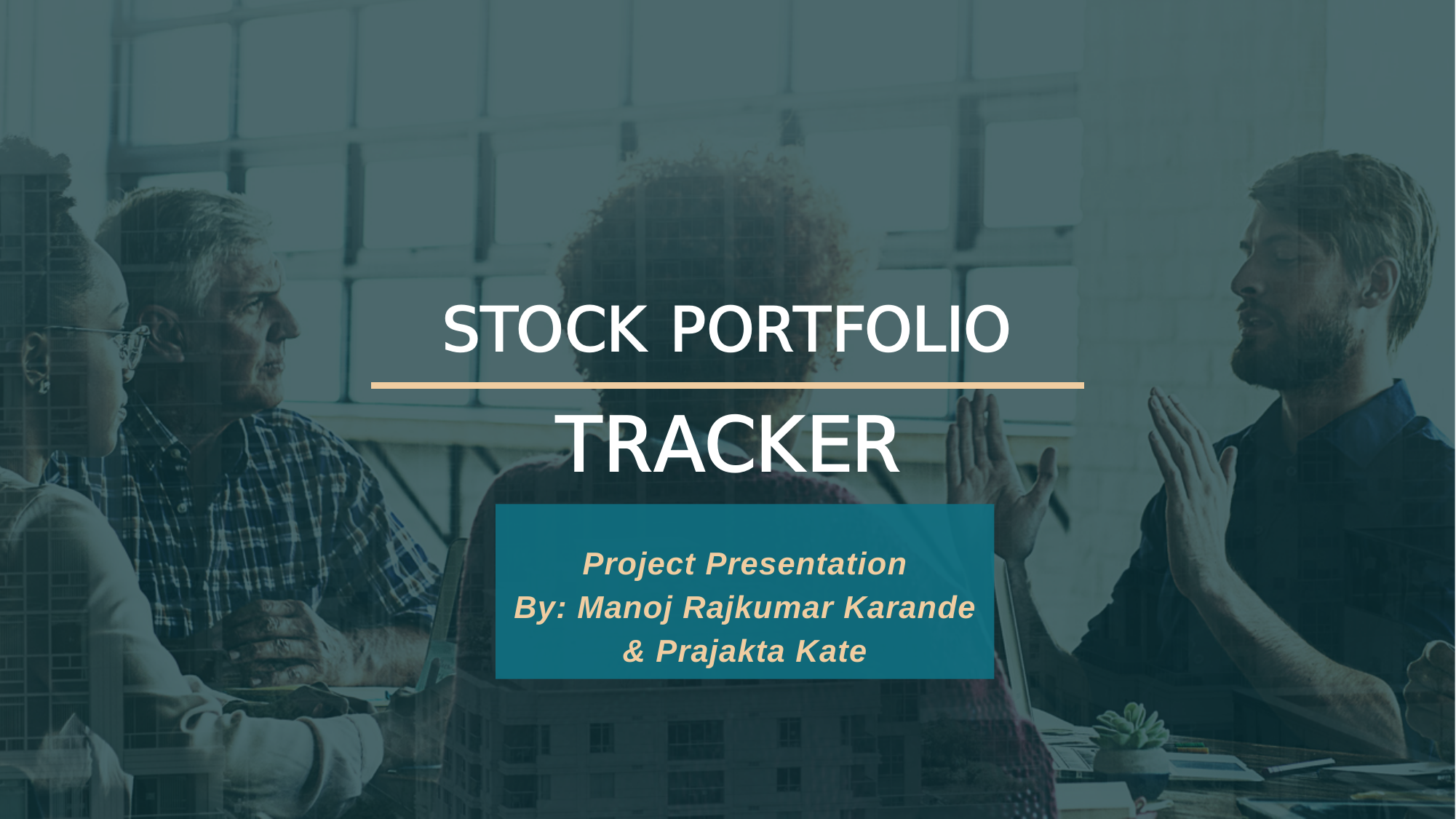

# STOCK PORTFOLIO TRACKER

Project Presentation
By: Manoj Rajkumar Karande
& Prajakta Kate